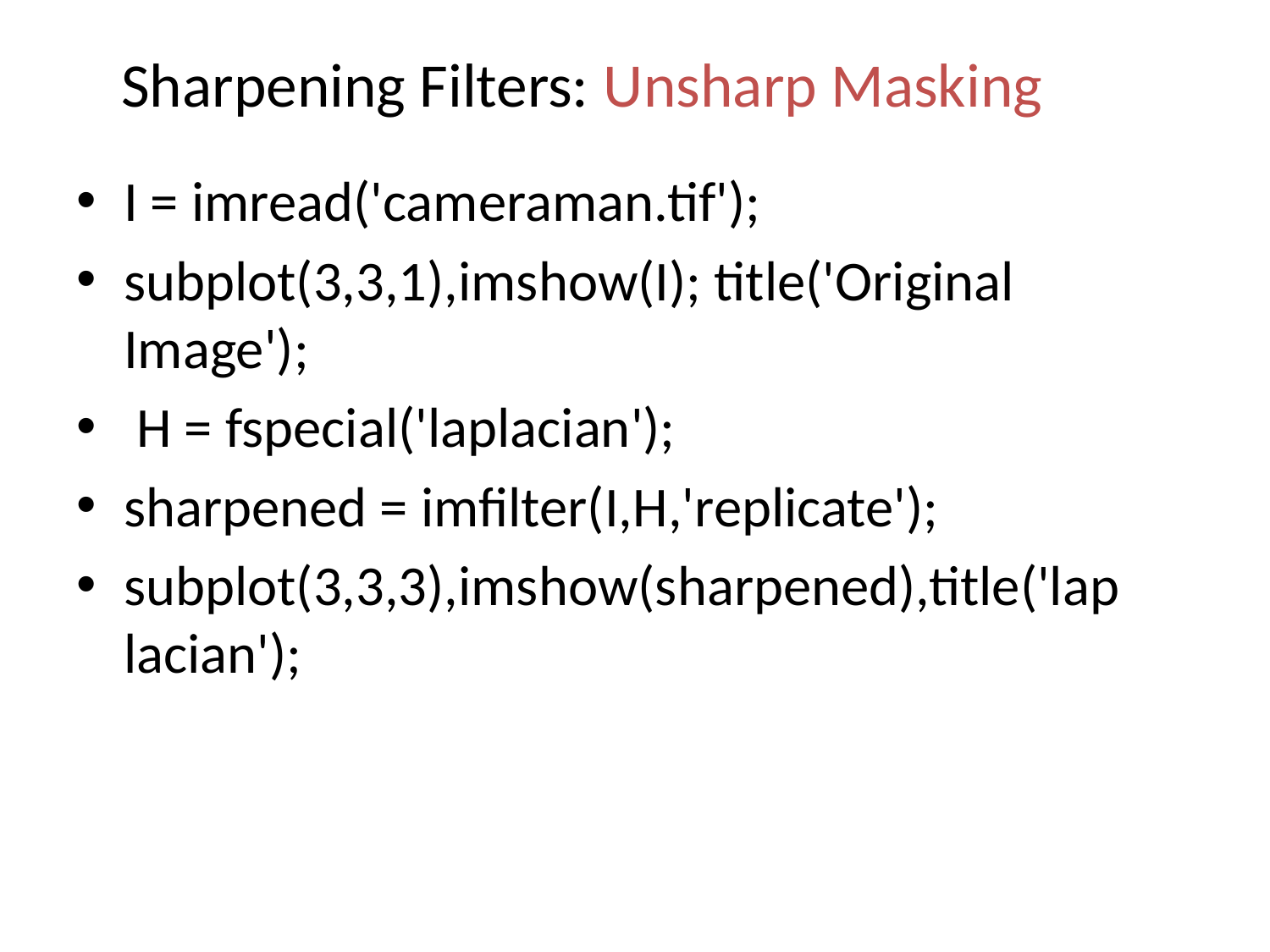

# Sharpening Filters: Unsharp Masking
I = imread('cameraman.tif');
subplot(3,3,1),imshow(I); title('Original Image');
 H = fspecial('laplacian');
sharpened = imfilter(I,H,'replicate');
subplot(3,3,3),imshow(sharpened),title('laplacian');